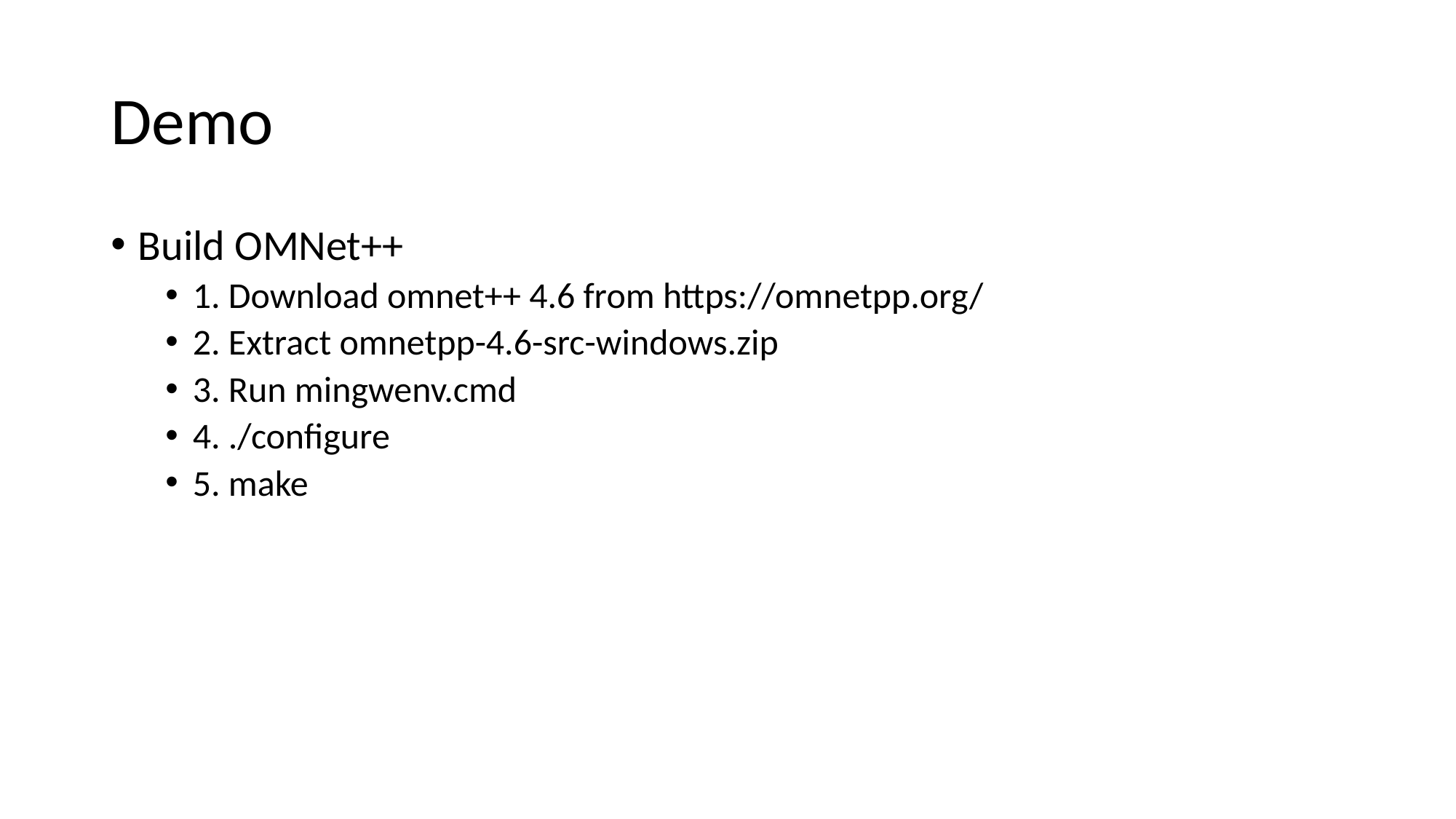

# Demo
Build OMNet++
1. Download omnet++ 4.6 from https://omnetpp.org/
2. Extract omnetpp-4.6-src-windows.zip
3. Run mingwenv.cmd
4. ./configure
5. make